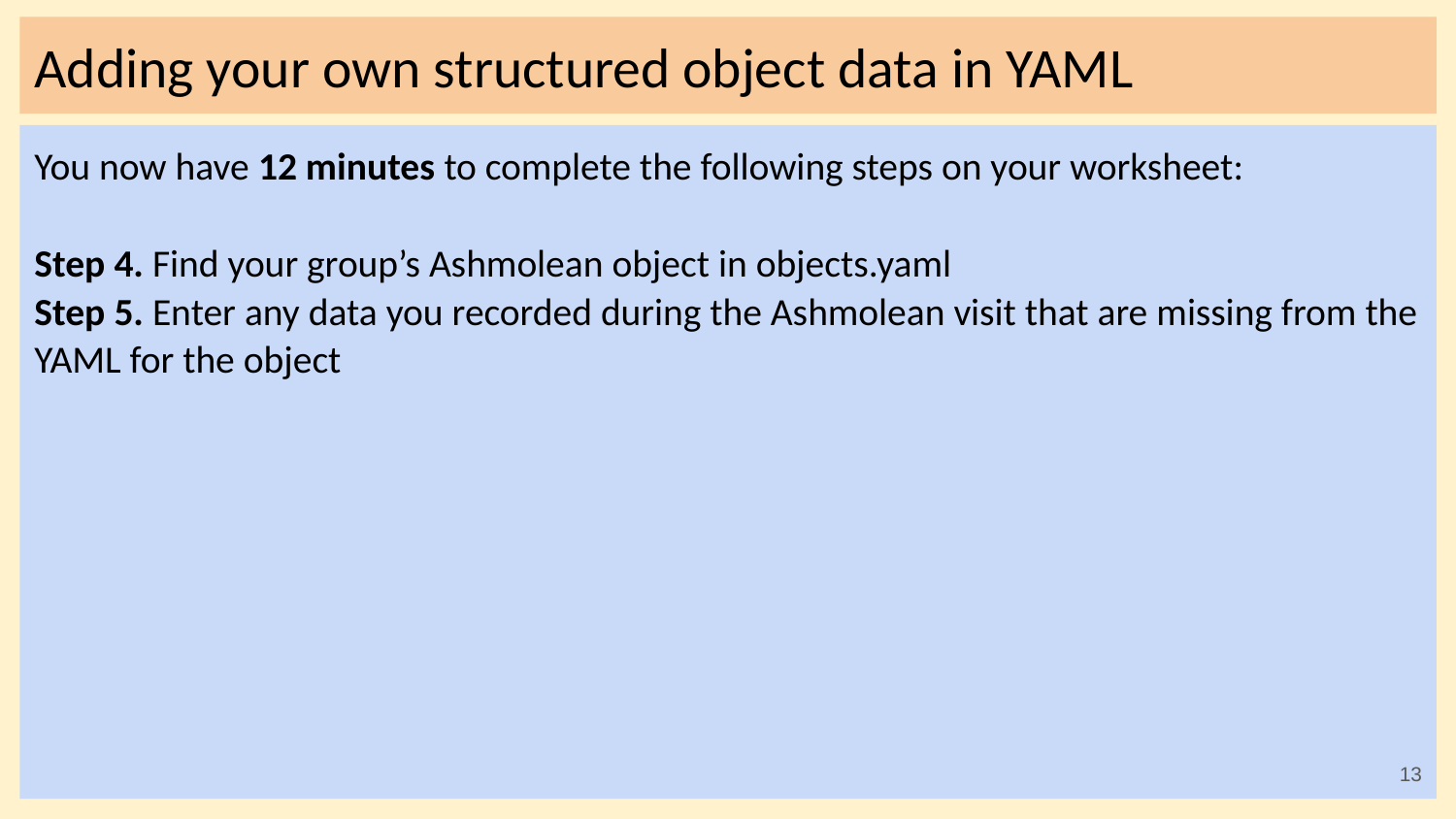

# Adding your own structured object data in YAML
You now have 12 minutes to complete the following steps on your worksheet:

Step 4. Find your group’s Ashmolean object in objects.yaml
Step 5. Enter any data you recorded during the Ashmolean visit that are missing from the YAML for the object

13